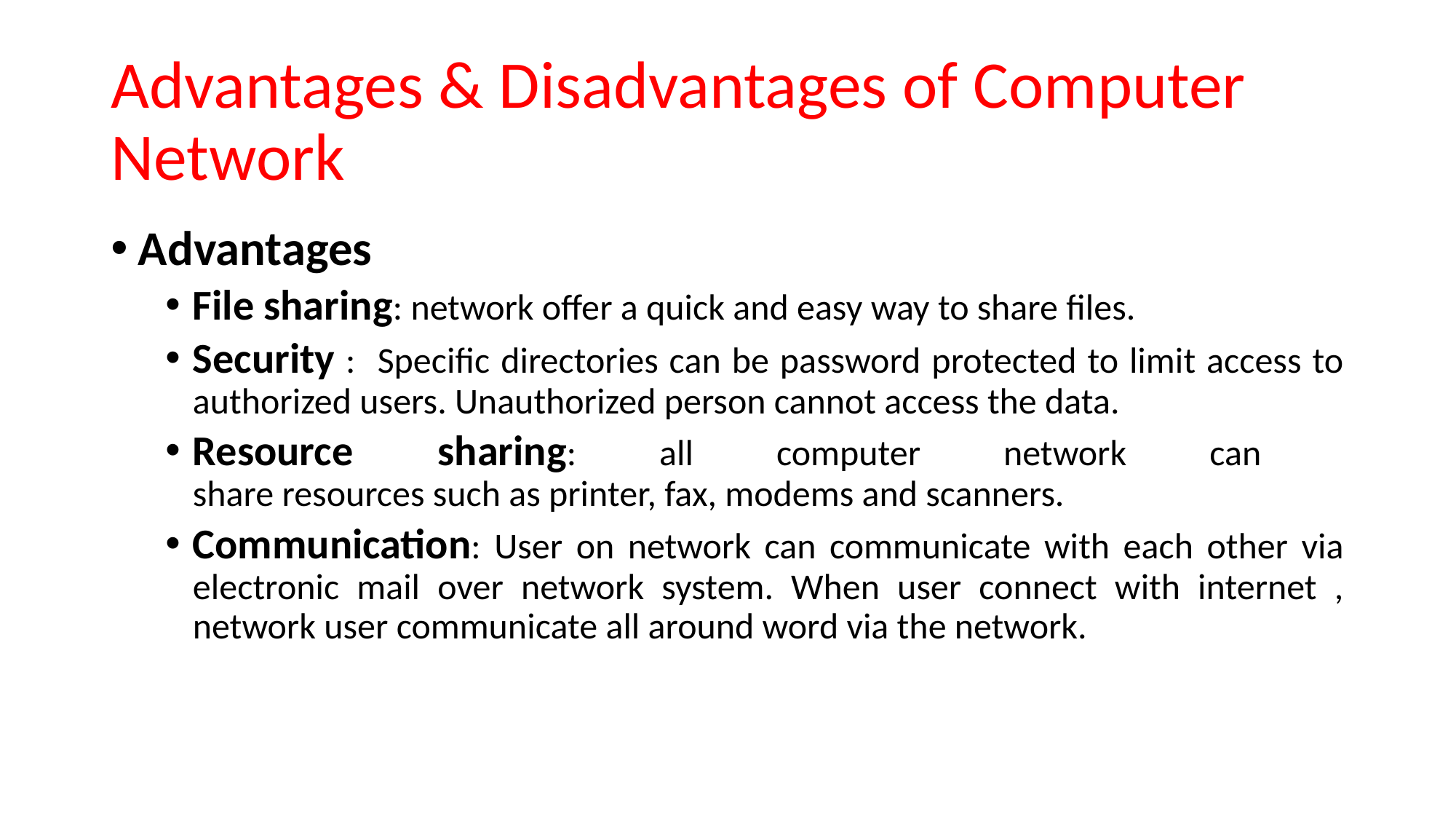

# Advantages & Disadvantages of Computer Network
Advantages
File sharing: network offer a quick and easy way to share files.
Security :  Specific directories can be password protected to limit access to authorized users. Unauthorized person cannot access the data.
Resource sharing: all computer network can
share resources such as printer, fax, modems and scanners.
Communication: User on network can communicate with each other via electronic mail over network system. When user connect with internet , network user communicate all around word via the network.